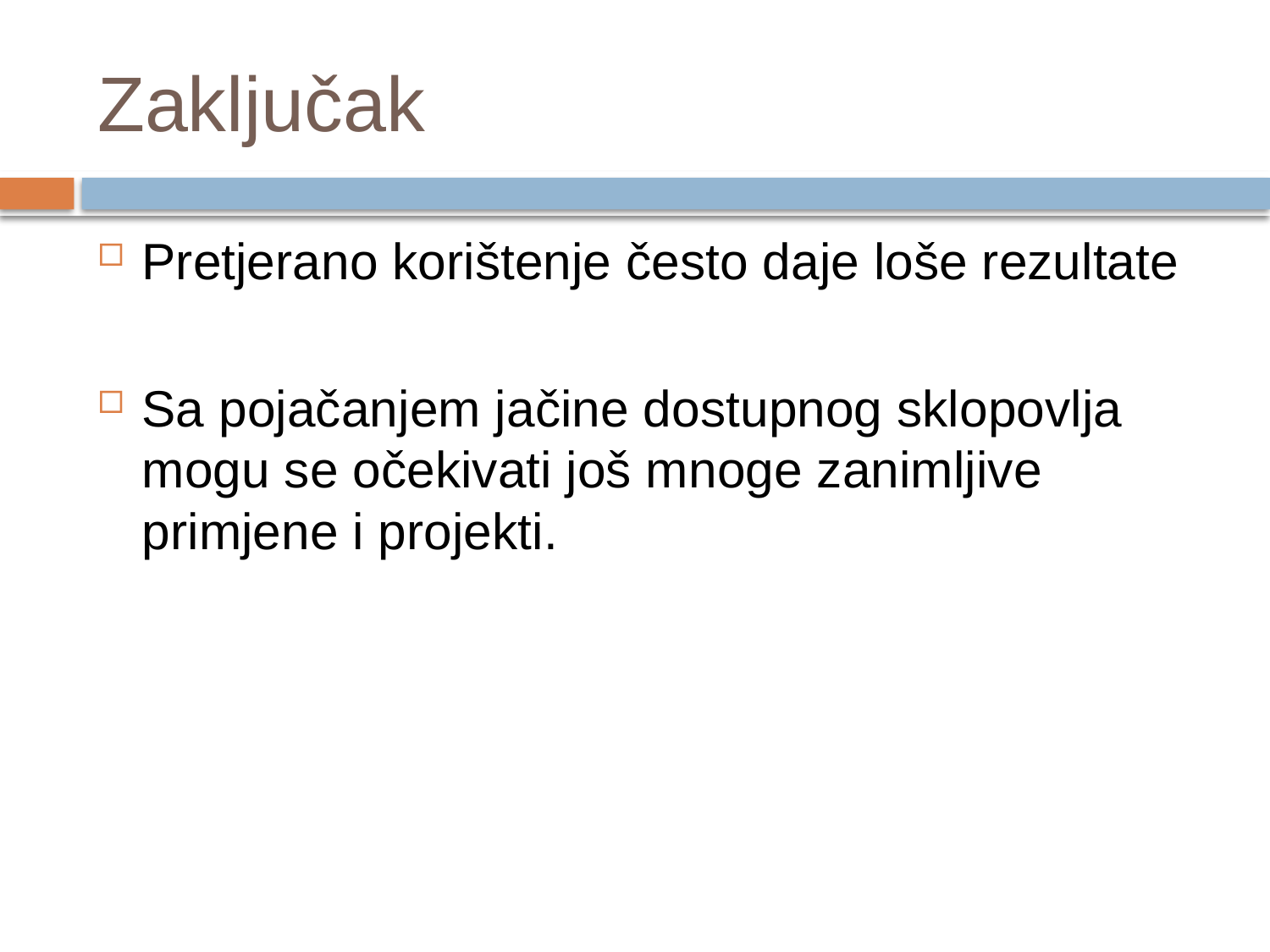

# Zaključak
Pretjerano korištenje često daje loše rezultate

Sa pojačanjem jačine dostupnog sklopovlja mogu se očekivati još mnoge zanimljive primjene i projekti.